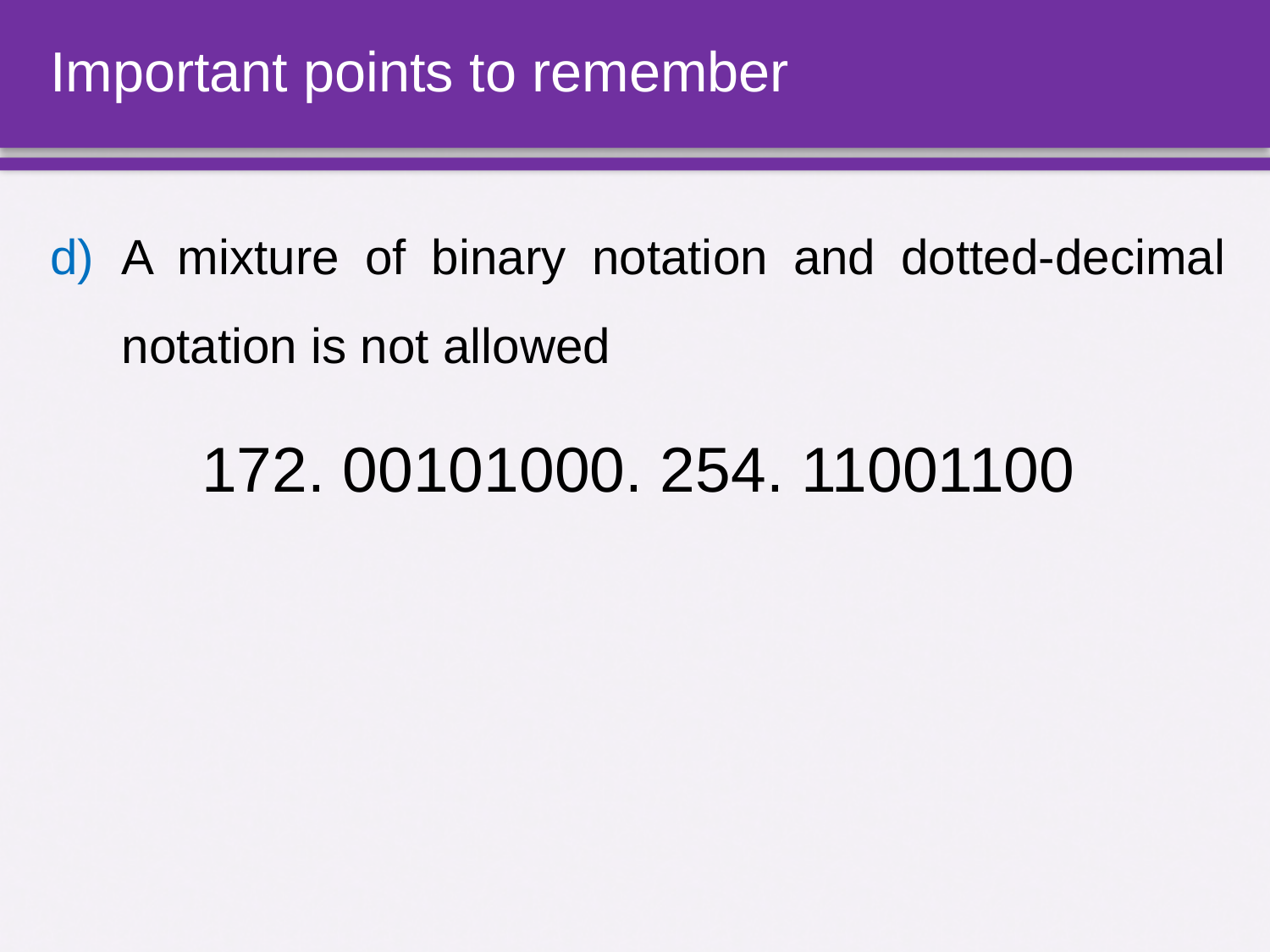

# Important points to remember
A mixture of binary notation and dotted-decimal notation is not allowed
172. 00101000. 254. 11001100